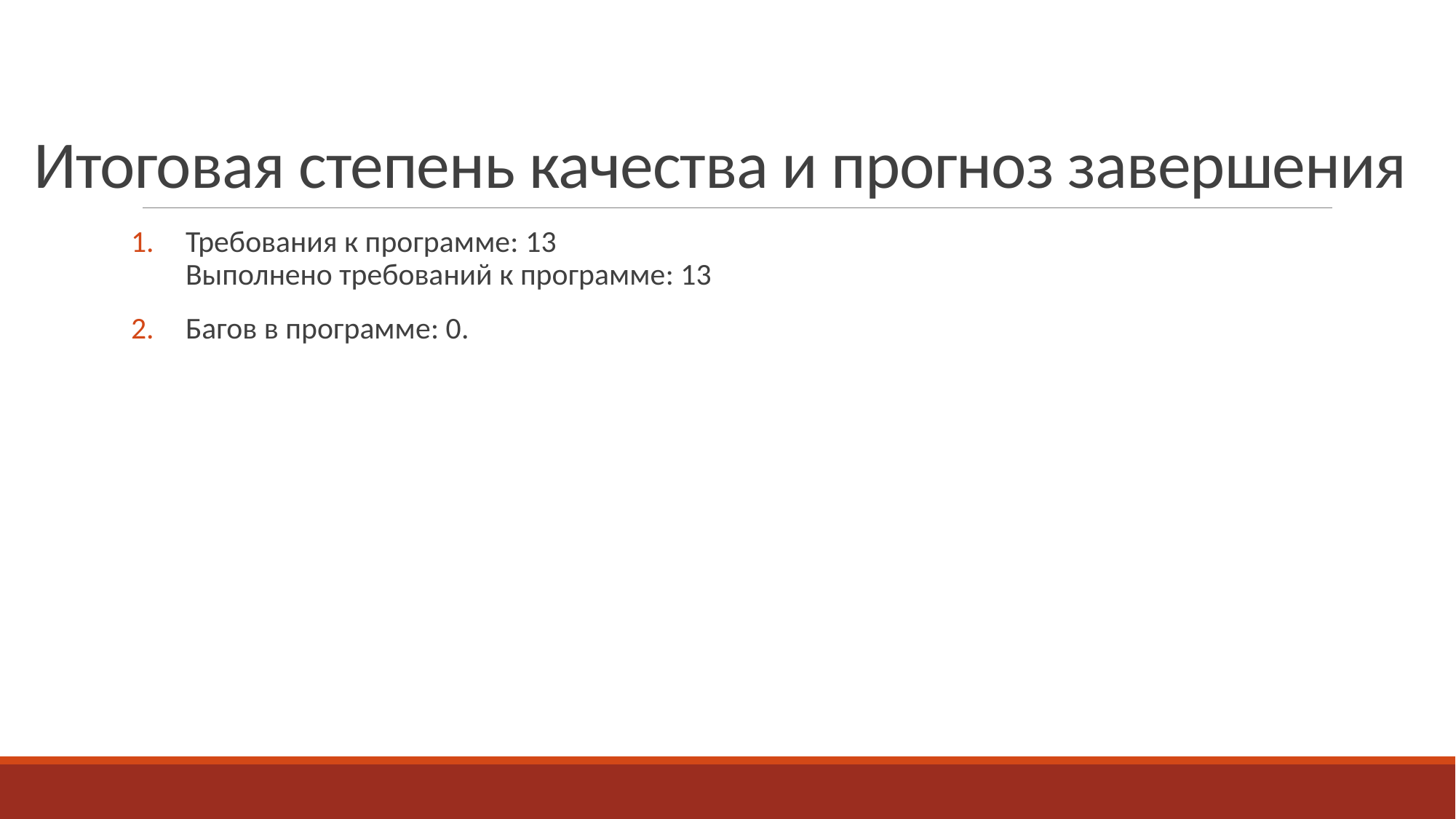

# Итоговая степень качества и прогноз завершения
Требования к программе: 13
Выполнено требований к программе: 13
Багов в программе: 0.